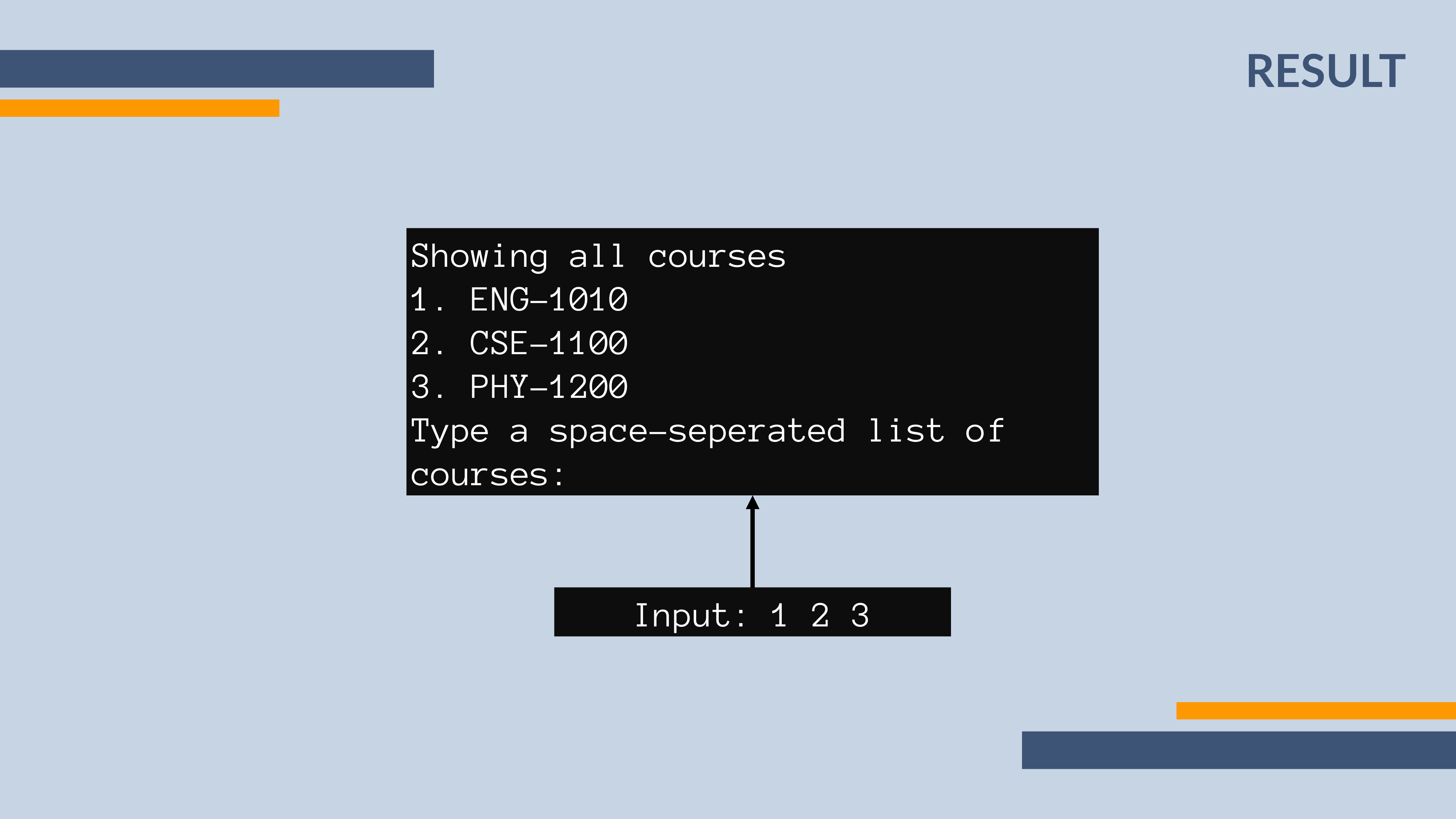

RESULT

Showing all courses
1. ENG-1010
2. CSE-1100
3. PHY-1200
Type a space-seperated list of courses:
Input: 1 2 3